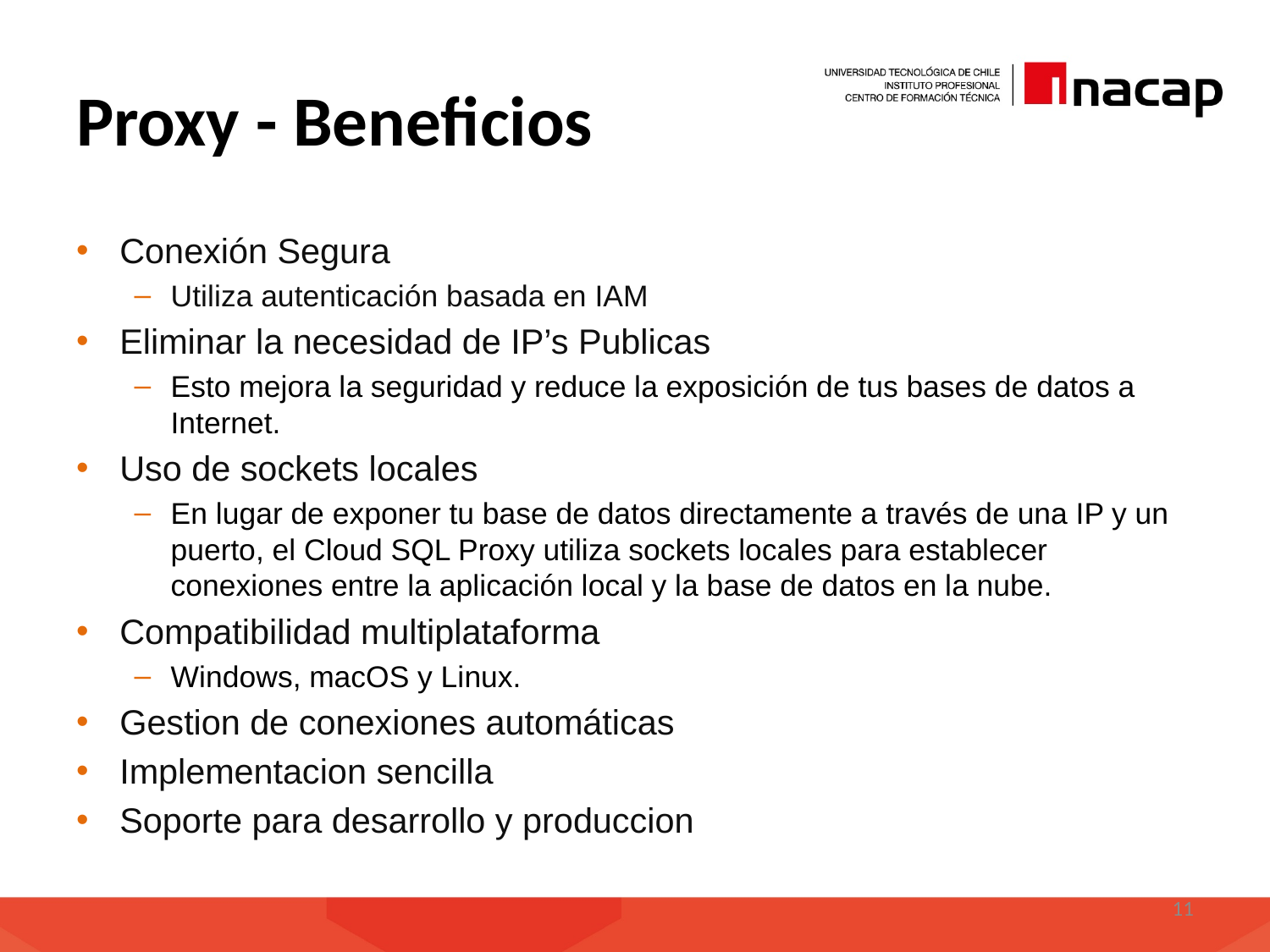

# Proxy - Beneficios
Conexión Segura
Utiliza autenticación basada en IAM
Eliminar la necesidad de IP’s Publicas
Esto mejora la seguridad y reduce la exposición de tus bases de datos a Internet.
Uso de sockets locales
En lugar de exponer tu base de datos directamente a través de una IP y un puerto, el Cloud SQL Proxy utiliza sockets locales para establecer conexiones entre la aplicación local y la base de datos en la nube.
Compatibilidad multiplataforma
Windows, macOS y Linux.
Gestion de conexiones automáticas
Implementacion sencilla
Soporte para desarrollo y produccion

11